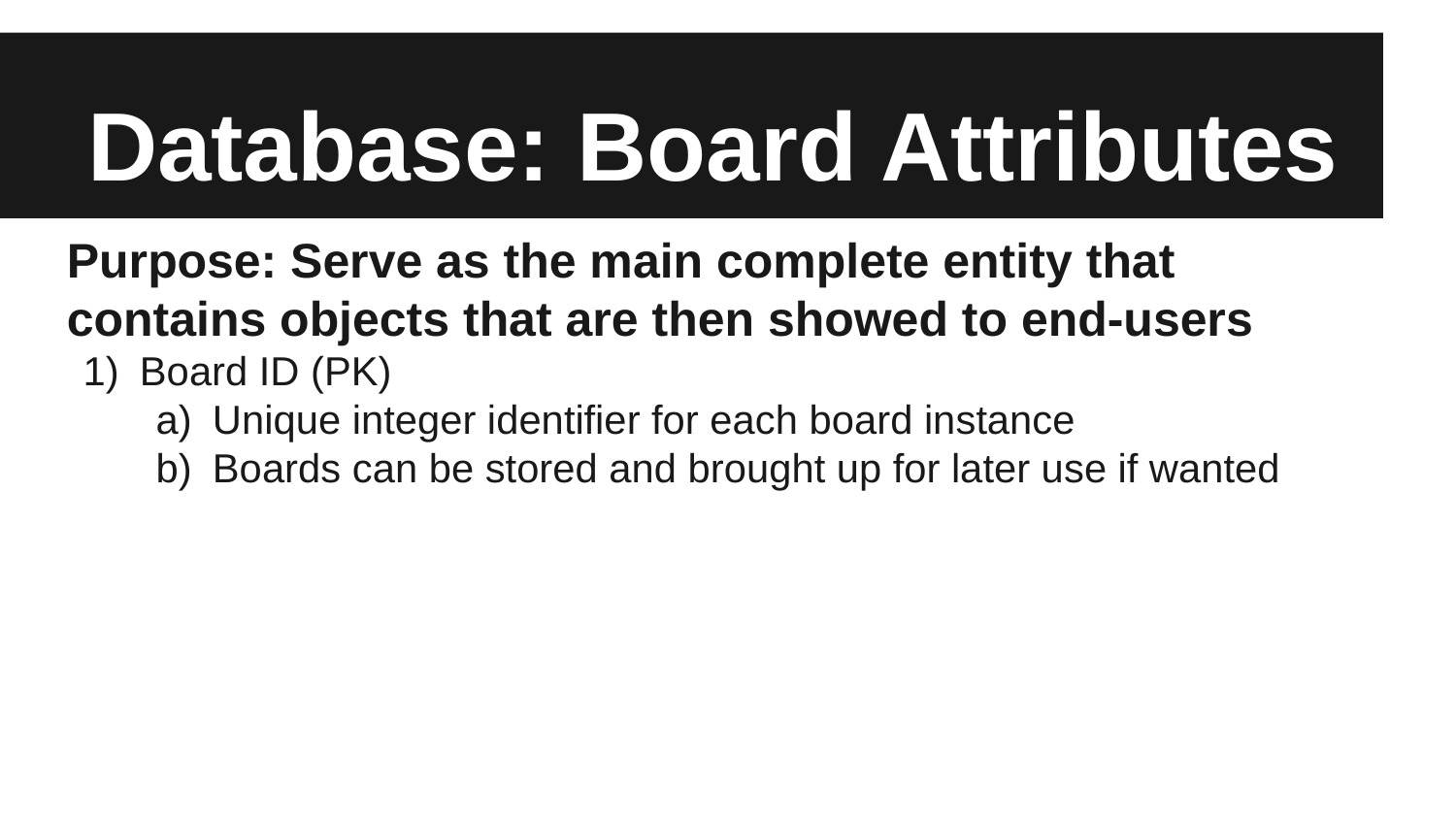

# Database: Board Attributes
Purpose: Serve as the main complete entity that contains objects that are then showed to end-users
Board ID (PK)
Unique integer identifier for each board instance
Boards can be stored and brought up for later use if wanted